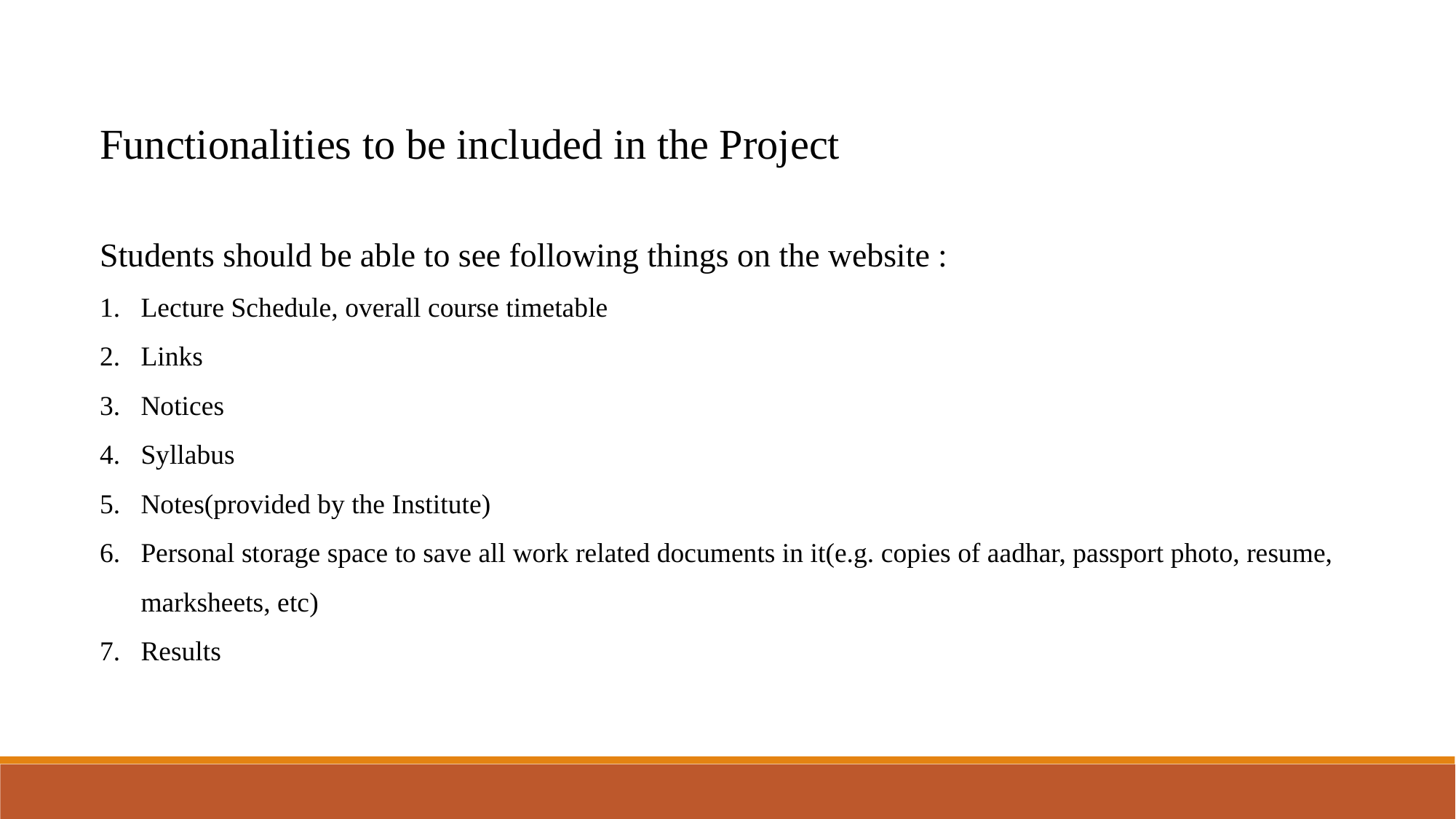

Functionalities to be included in the Project

Students should be able to see following things on the website :
Lecture Schedule, overall course timetable
Links
Notices
Syllabus
Notes(provided by the Institute)
Personal storage space to save all work related documents in it(e.g. copies of aadhar, passport photo, resume, marksheets, etc)
Results